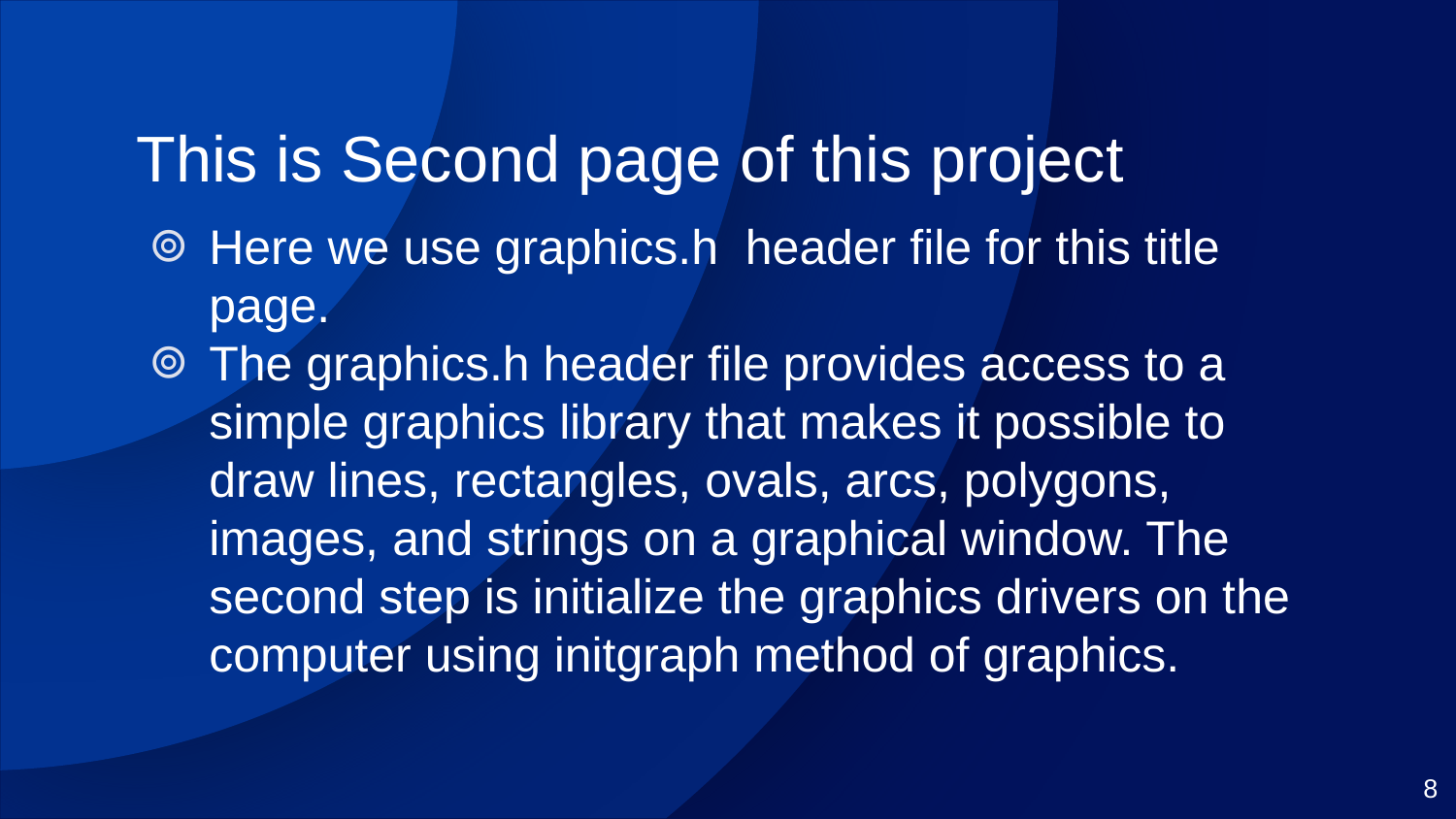

# This is Second page of this project
Here we use graphics.h  header file for this title page.
The graphics.h header file provides access to a simple graphics library that makes it possible to draw lines, rectangles, ovals, arcs, polygons, images, and strings on a graphical window. The second step is initialize the graphics drivers on the computer using initgraph method of graphics.
8